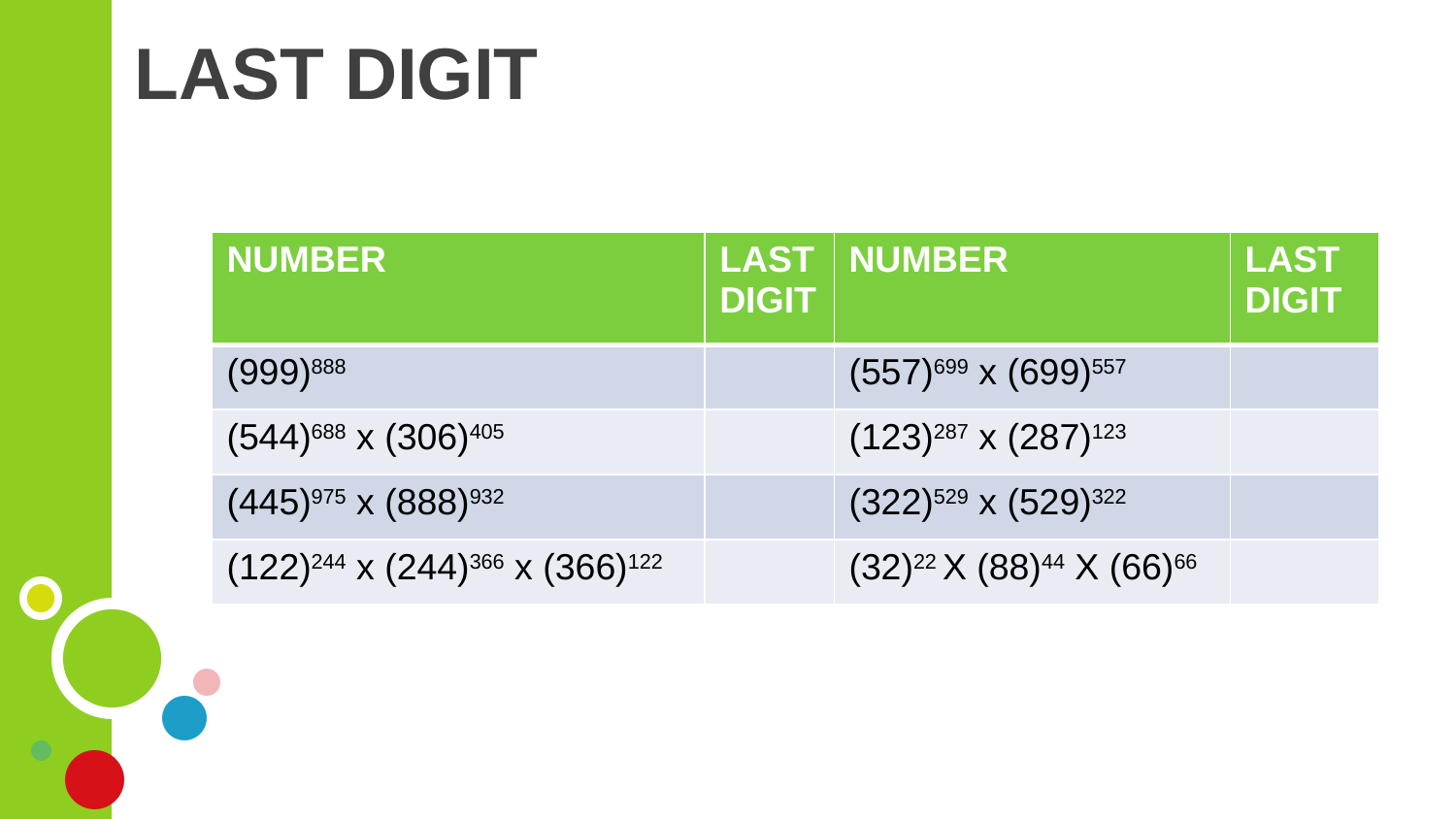

# LAST DIGIT
| NUMBER | LAST DIGIT | NUMBER | LAST DIGIT |
| --- | --- | --- | --- |
| (999)888 |  | (557)699 x (699)557 |  |
| (544)688 x (306)405 |  | (123)287 x (287)123 |  |
| (445)975 x (888)932 |  | (322)529 x (529)322 |  |
| (122)244 x (244)366 x (366)122 |  | (32)22 X (88)44 X (66)66 |  |